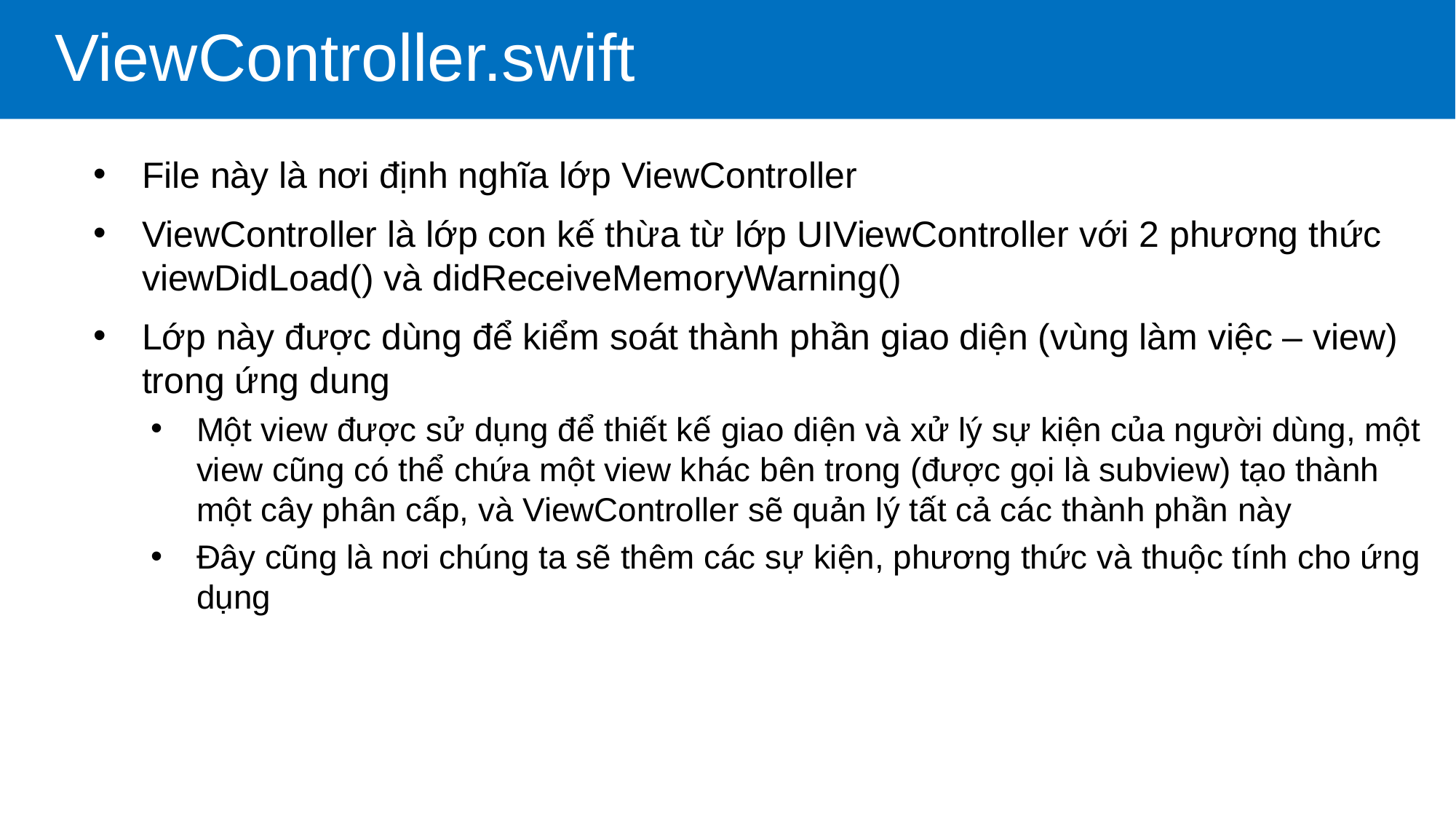

# ViewController.swift
File này là nơi định nghĩa lớp ViewController
ViewController là lớp con kế thừa từ lớp UIViewController với 2 phương thức viewDidLoad() và didReceiveMemoryWarning()
Lớp này được dùng để kiểm soát thành phần giao diện (vùng làm việc – view) trong ứng dung
Một view được sử dụng để thiết kế giao diện và xử lý sự kiện của người dùng, một view cũng có thể chứa một view khác bên trong (được gọi là subview) tạo thành một cây phân cấp, và ViewController sẽ quản lý tất cả các thành phần này
Đây cũng là nơi chúng ta sẽ thêm các sự kiện, phương thức và thuộc tính cho ứng dụng